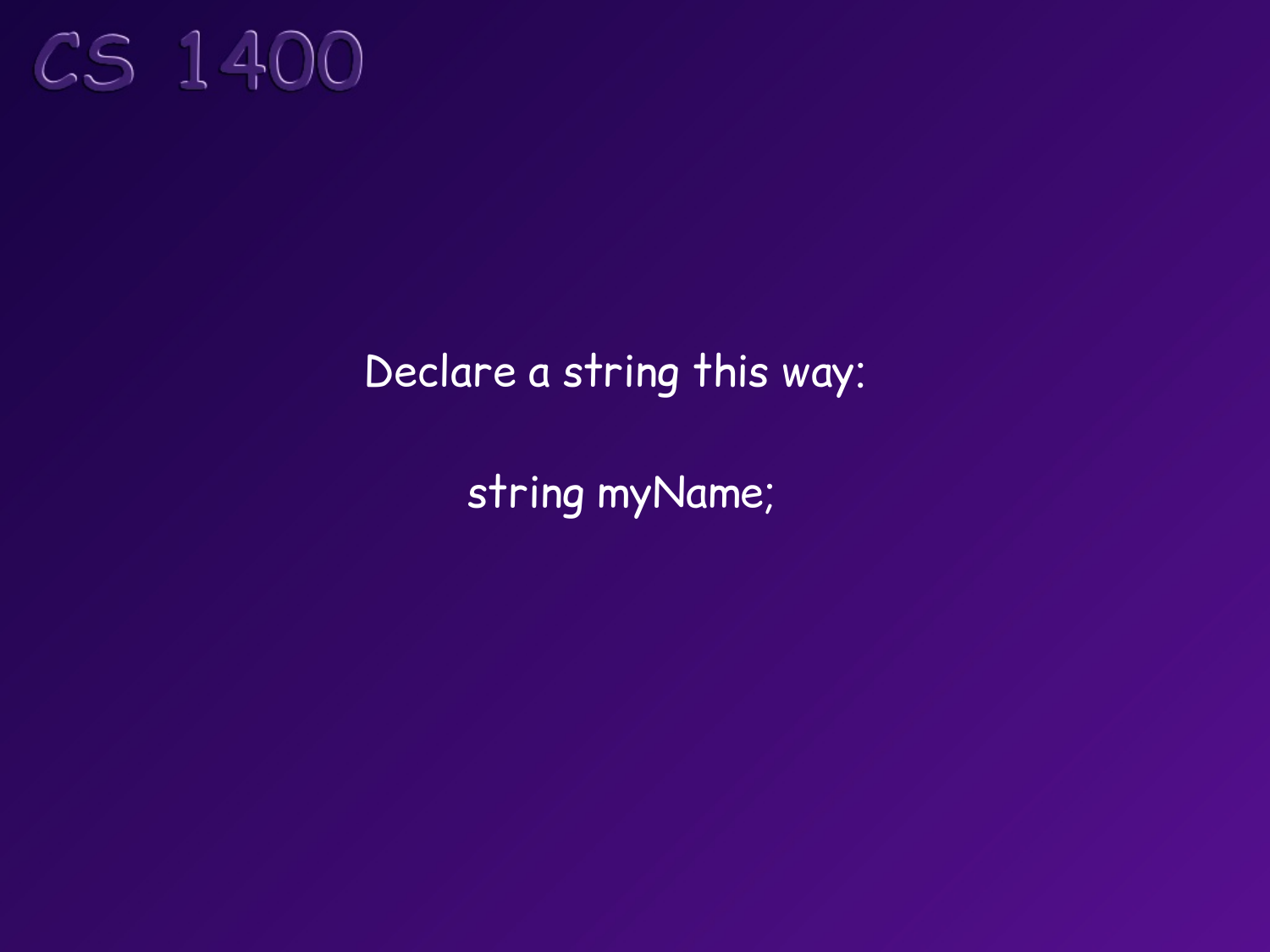

Declare a string this way:
string myName;